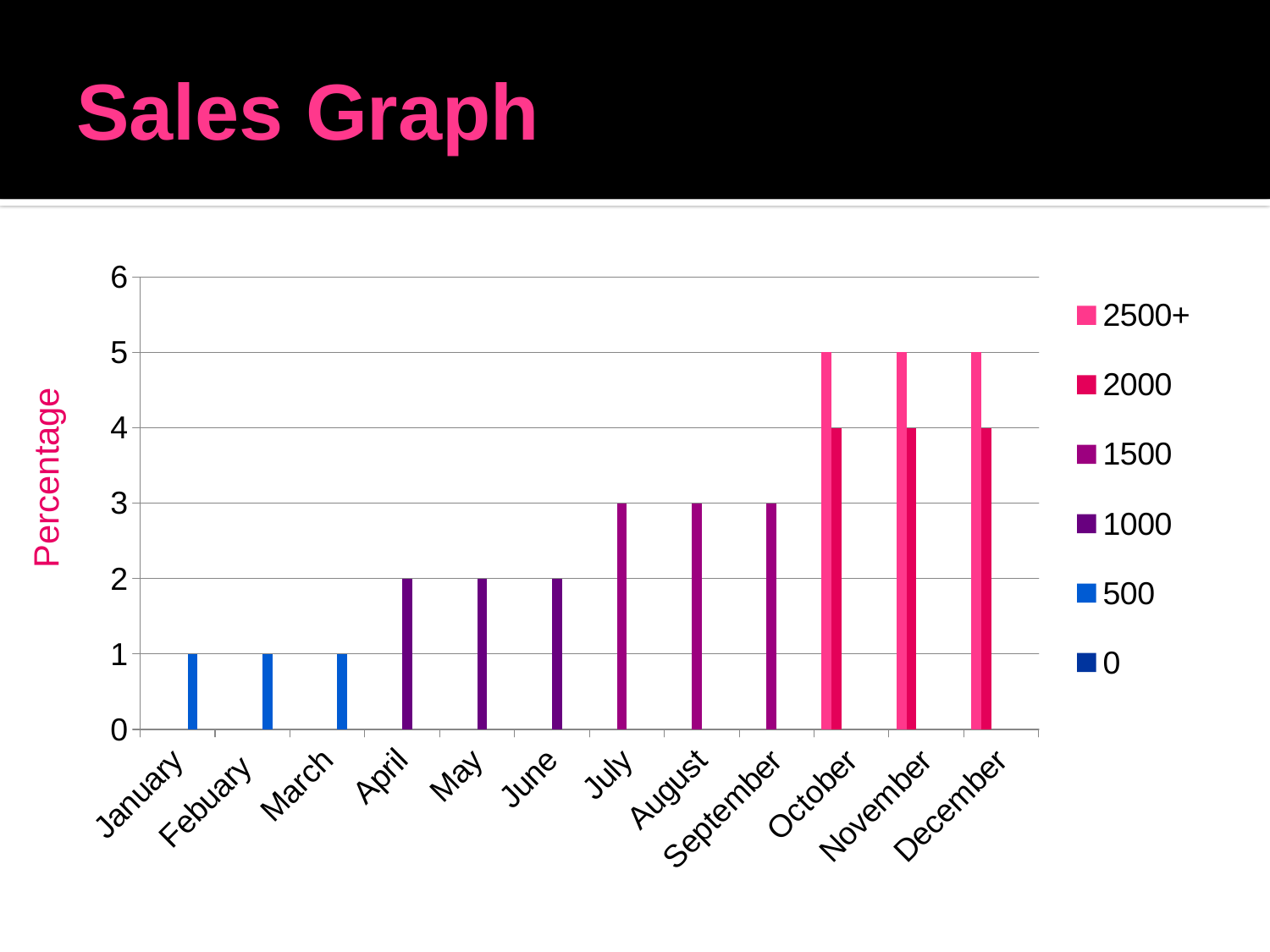

# Sales Graph

### Chart

| Category | 2500+ | 2000 | 1500 | 1000 | 500 | 0 |
|---|---|---|---|---|---|---|
| January | None | None | None | None | 1.0 | None |
| Febuary  | None | None | None | None | 1.0 | None |
| March | None | None | None | None | 1.0 | None |
| April | None | None | None | 2.0 | None | None |
| May | None | None | None | 2.0 | None | None |
| June | None | None | None | 2.0 | None | None |
| July | None | None | 3.0 | None | None | None |
| August | None | None | 3.0 | None | None | None |
| September | None | None | 3.0 | None | None | None |
| October | 5.0 | 4.0 | None | None | None | None |
| November | 5.0 | 4.0 | None | None | None | None |
| December | 5.0 | 4.0 | None | None | None | None |
Percentage